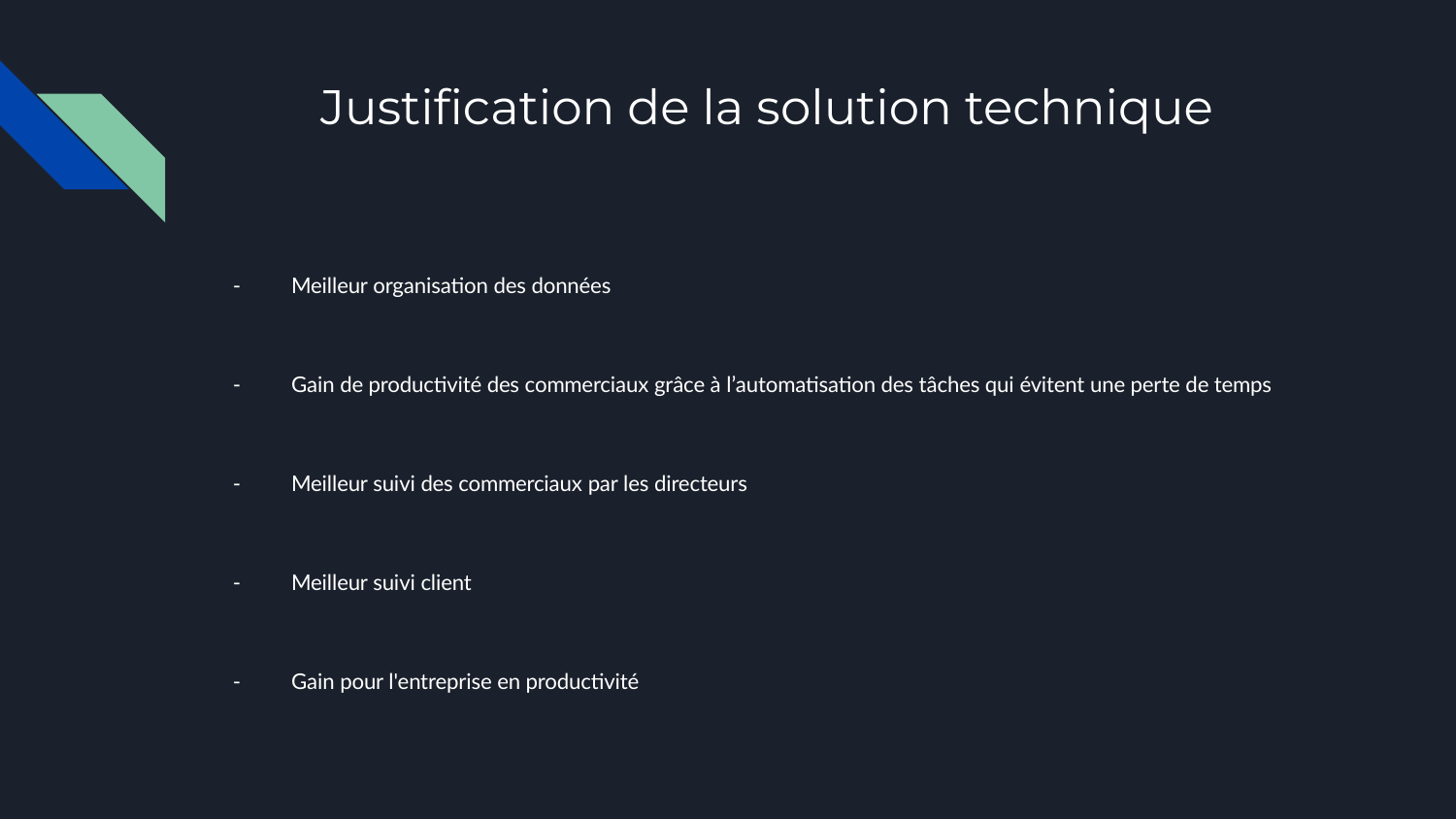

# Justification de la solution technique
Meilleur organisation des données

Gain de productivité des commerciaux grâce à l’automatisation des tâches qui évitent une perte de temps

Meilleur suivi des commerciaux par les directeurs

Meilleur suivi client

Gain pour l'entreprise en productivité